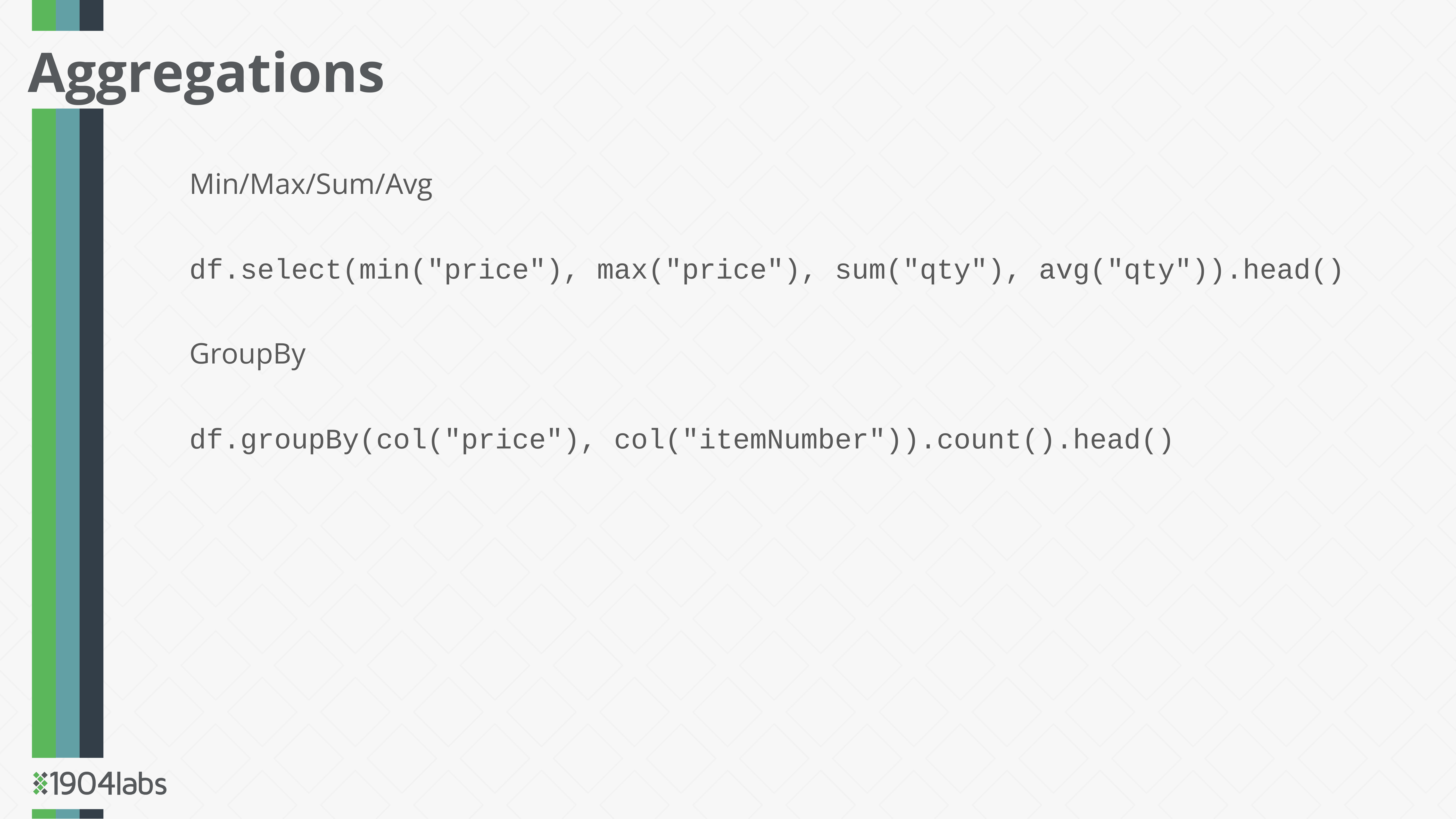

Aggregations
Min/Max/Sum/Avg

df.select(min("price"), max("price"), sum("qty"), avg("qty")).head()

GroupBy

df.groupBy(col("price"), col("itemNumber")).count().head()